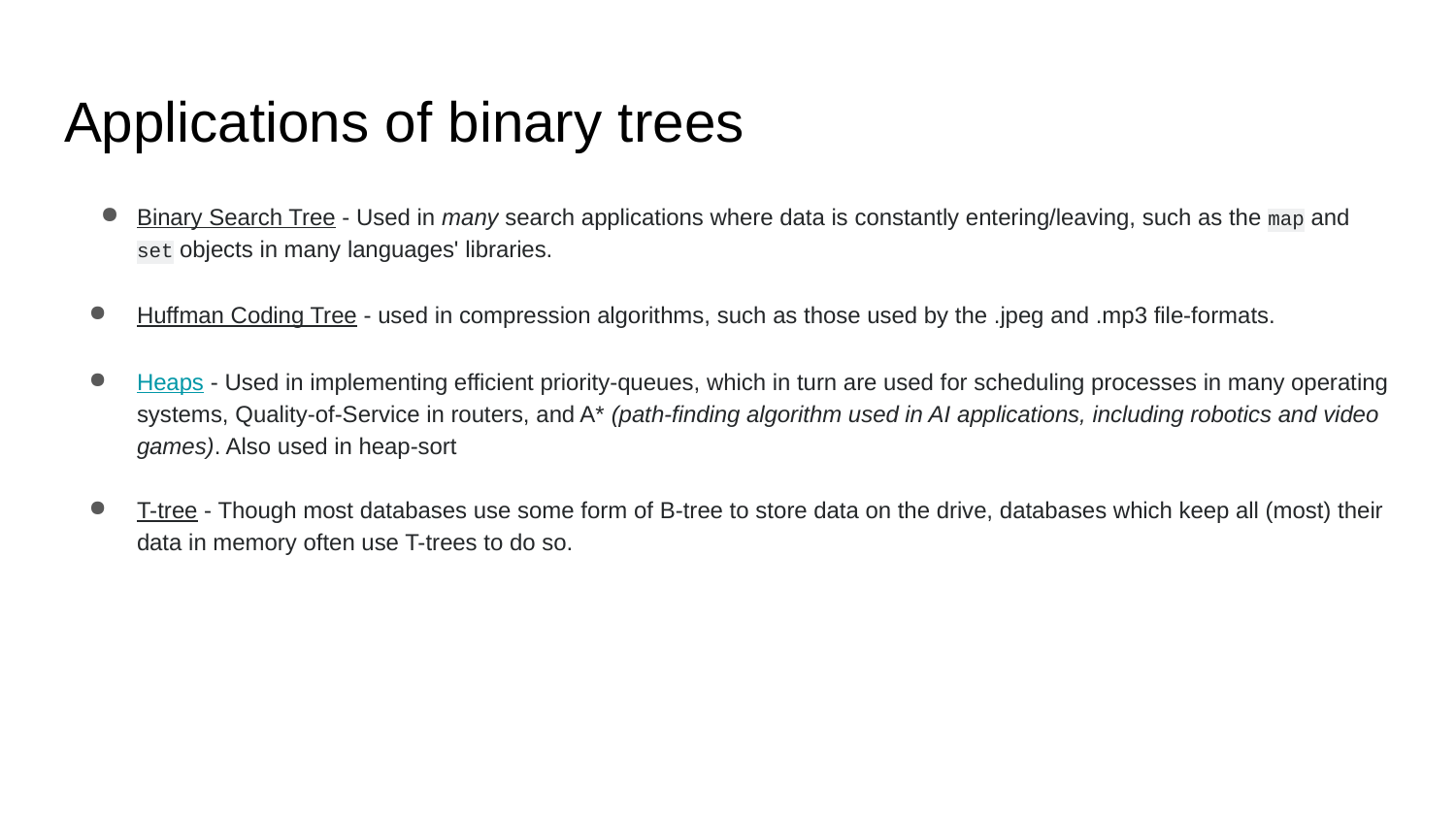

# Applications of binary trees

Binary Search Tree - Used in many search applications where data is constantly entering/leaving, such as the map and set objects in many languages' libraries.
Huffman Coding Tree - used in compression algorithms, such as those used by the .jpeg and .mp3 file-formats.
Heaps - Used in implementing efficient priority-queues, which in turn are used for scheduling processes in many operating systems, Quality-of-Service in routers, and A* (path-finding algorithm used in AI applications, including robotics and video games). Also used in heap-sort
T-tree - Though most databases use some form of B-tree to store data on the drive, databases which keep all (most) their data in memory often use T-trees to do so.